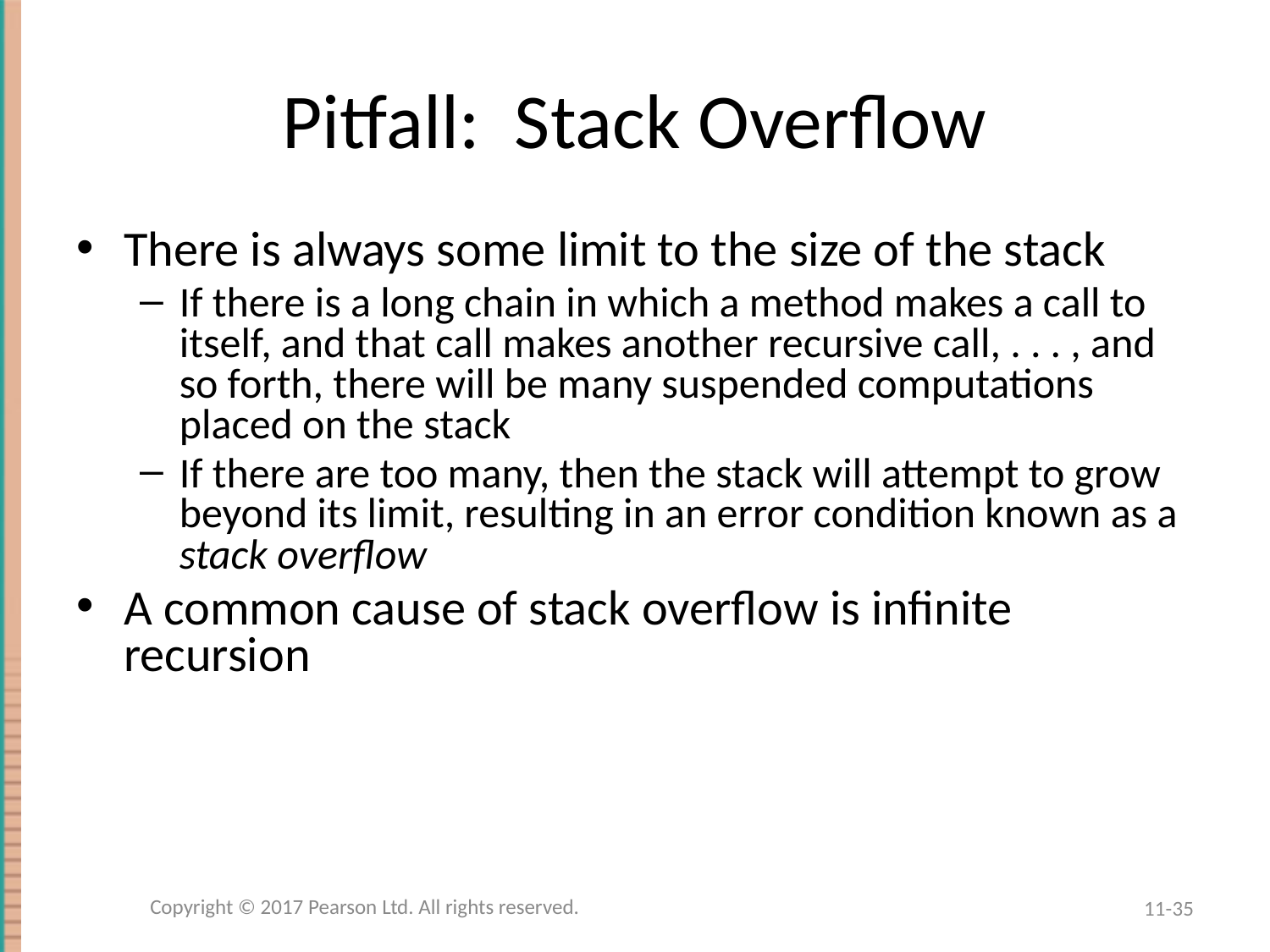

# Pitfall:  Stack Overflow
There is always some limit to the size of the stack
If there is a long chain in which a method makes a call to itself, and that call makes another recursive call, . . . , and so forth, there will be many suspended computations placed on the stack
If there are too many, then the stack will attempt to grow beyond its limit, resulting in an error condition known as a stack overflow
A common cause of stack overflow is infinite recursion
Copyright © 2017 Pearson Ltd. All rights reserved.
11-35